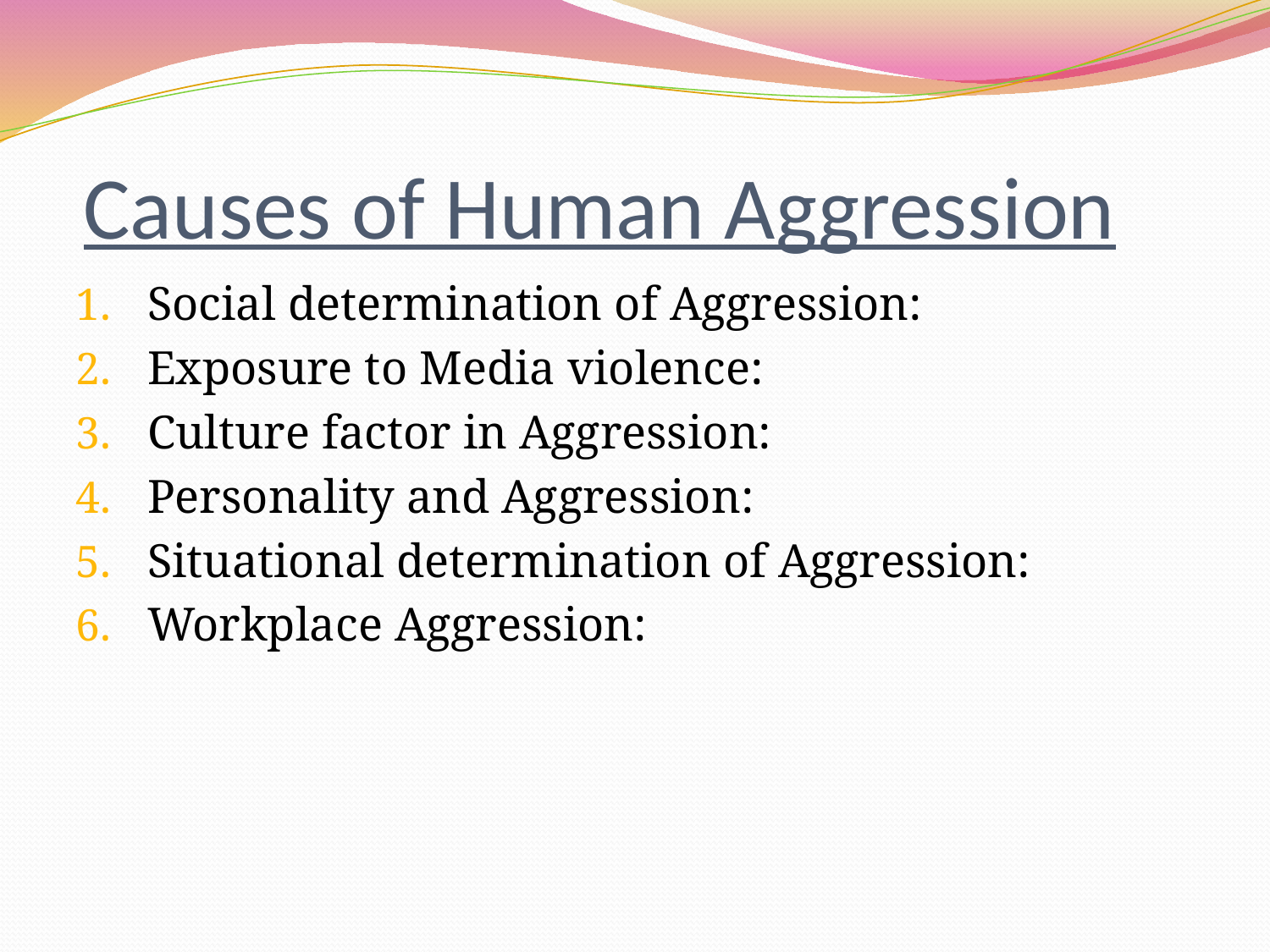

# Causes of Human Aggression
Social determination of Aggression:
Exposure to Media violence:
Culture factor in Aggression:
Personality and Aggression:
Situational determination of Aggression:
Workplace Aggression: